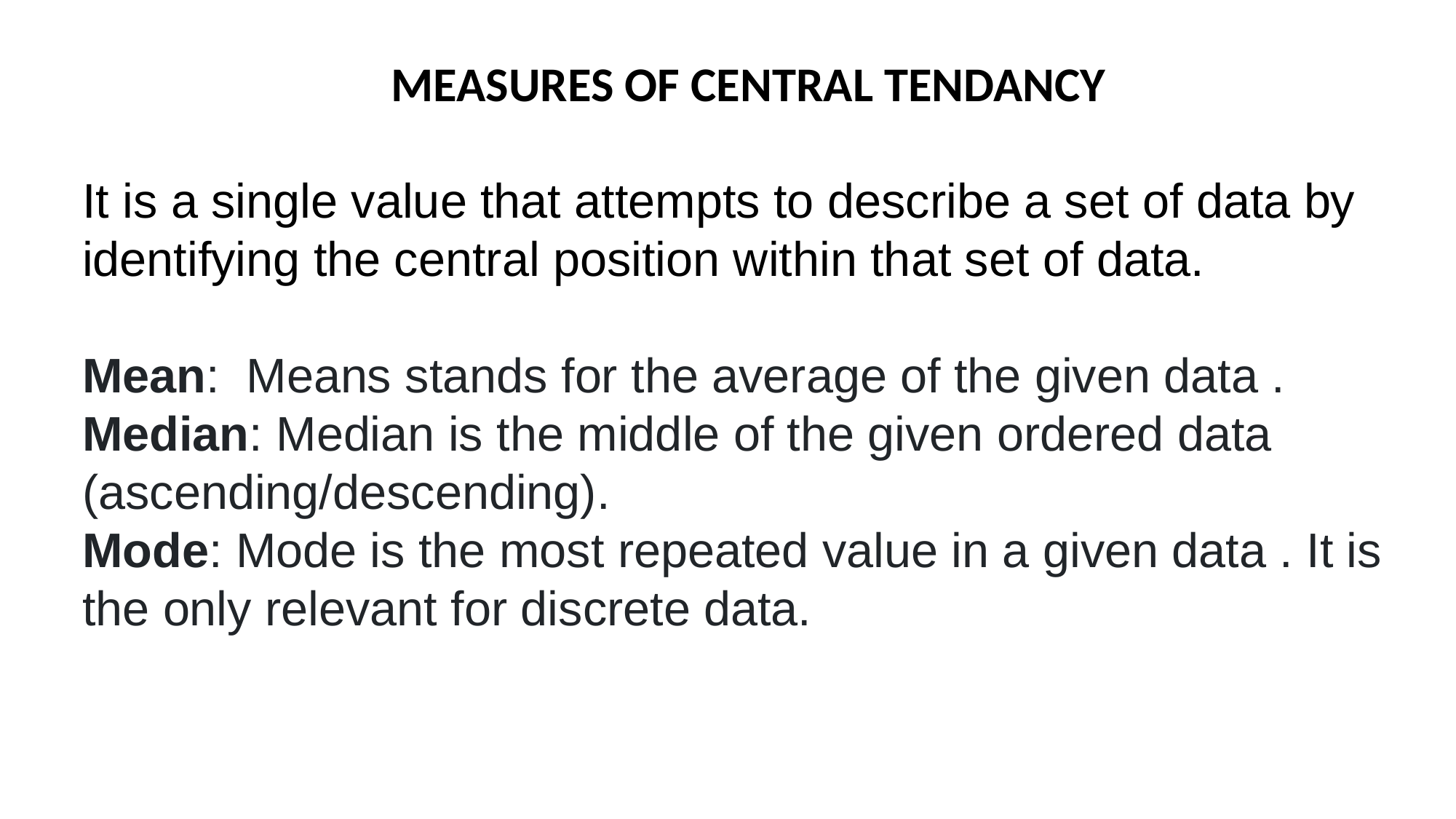

MEASURES OF CENTRAL TENDANCY

It is a single value that attempts to describe a set of data by identifying the central position within that set of data.

Mean:  Means stands for the average of the given data .
Median: Median is the middle of the given ordered data (ascending/descending).
Mode: Mode is the most repeated value in a given data . It is the only relevant for discrete data.